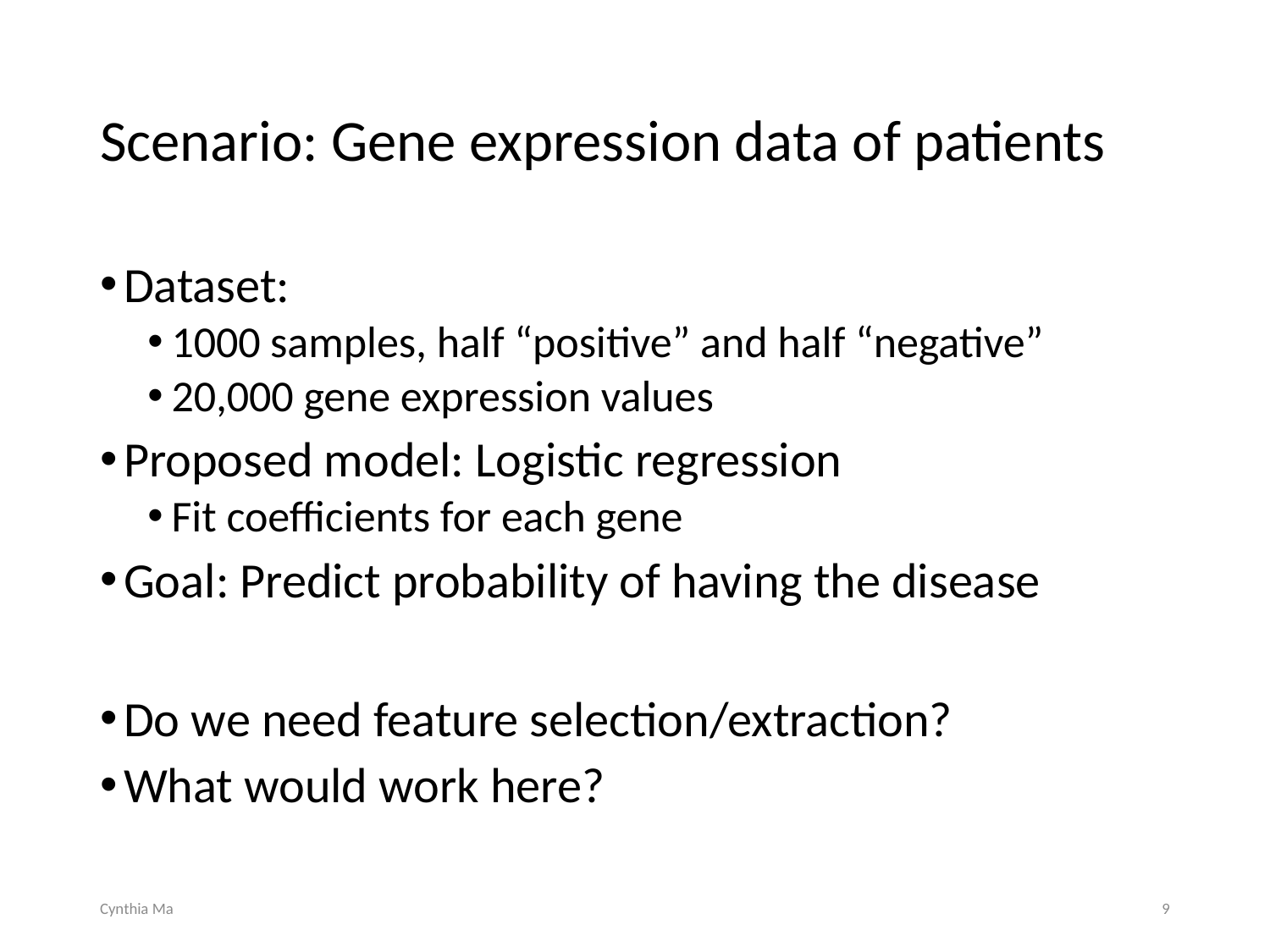

# Scenario: Gene expression data of patients
Dataset:
1000 samples, half “positive” and half “negative”
20,000 gene expression values
Proposed model: Logistic regression
Fit coefficients for each gene
Goal: Predict probability of having the disease

Do we need feature selection/extraction?
What would work here?
Cynthia Ma
9